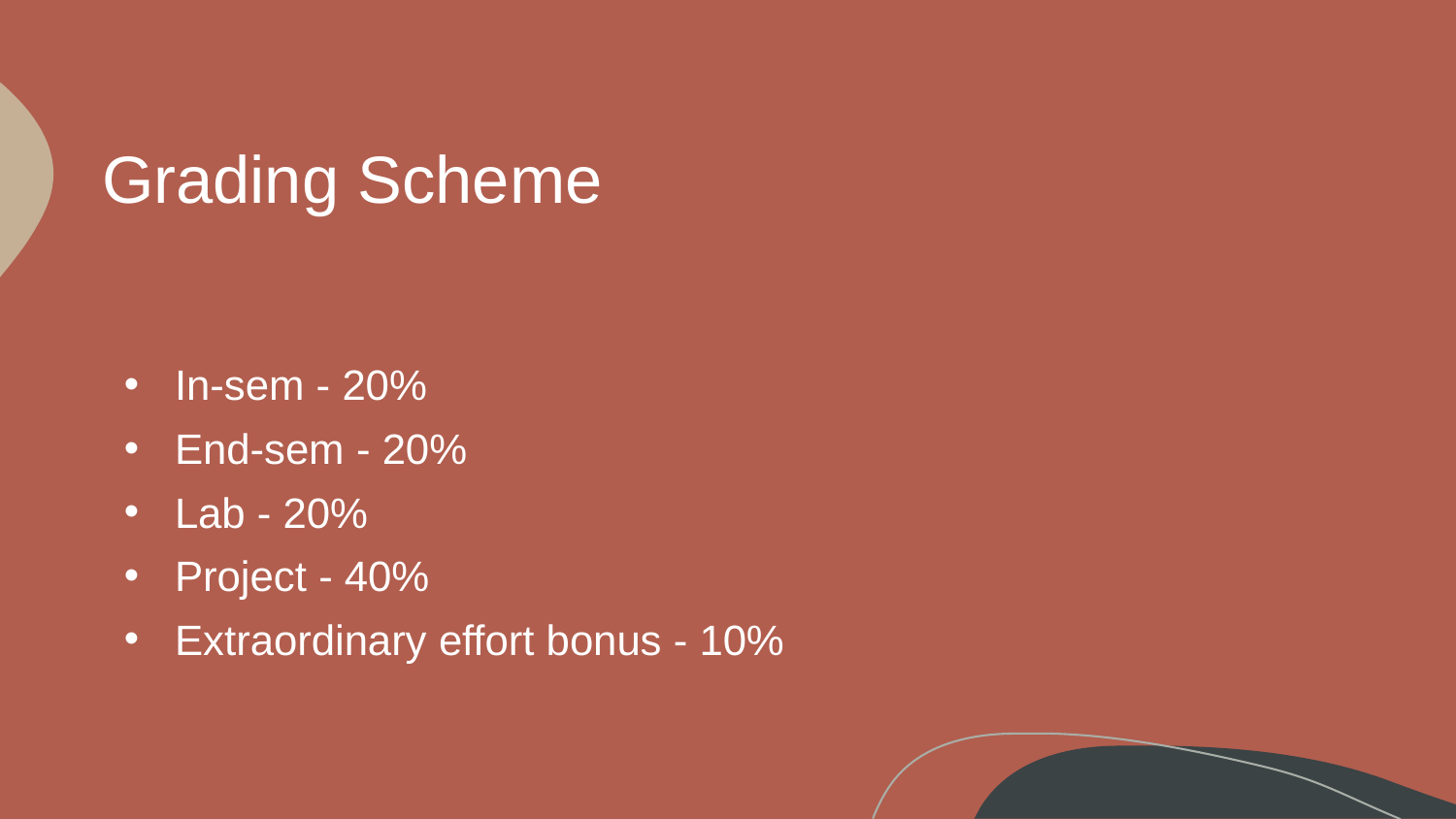

# Grading Scheme

In-sem - 20%
End-sem - 20%
Lab - 20%
Project - 40%
Extraordinary effort bonus - 10%